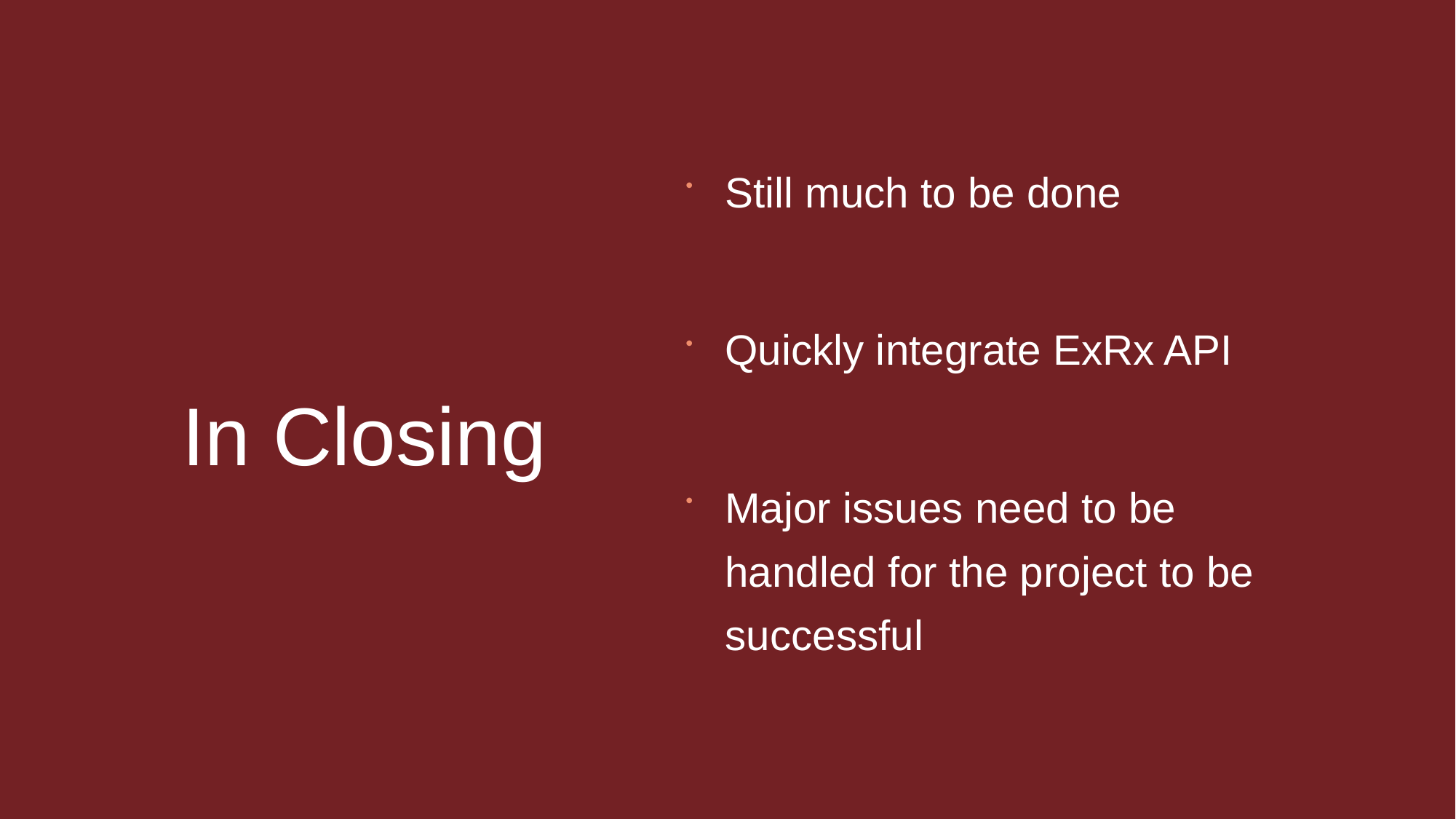

In Closing
Still much to be done

Quickly integrate ExRx API

Major issues need to be handled for the project to be successful